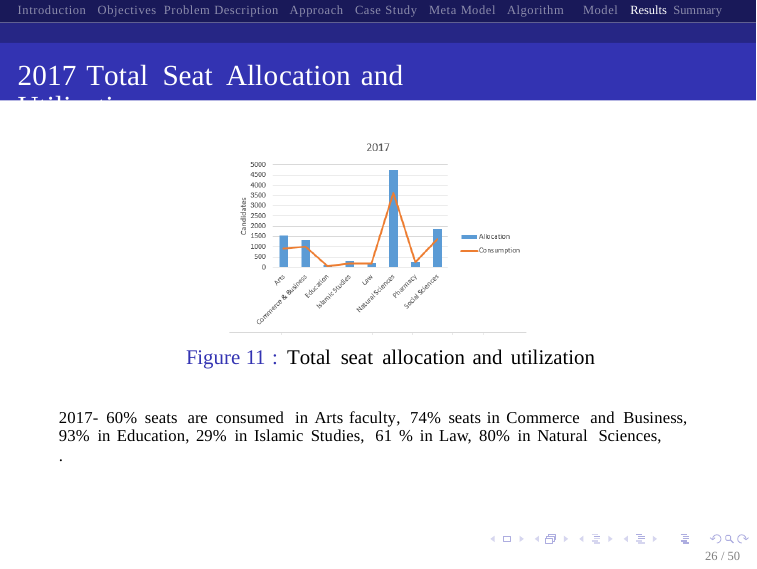

Introduction   Objectives  Problem Description   Approach   Case Study   Meta Model   Algorithm     Model   Results  Summary

2017 Total Seat Allocation and Utilization

Figure 11 : Total seat allocation and utilization
2017- 60% seats  are consumed  in Arts faculty,  74% seats in Commerce  and  Business,
93% in Education, 29% in Islamic Studies,  61 % in Law, 80% in Natural  Sciences,
.

26 / 50